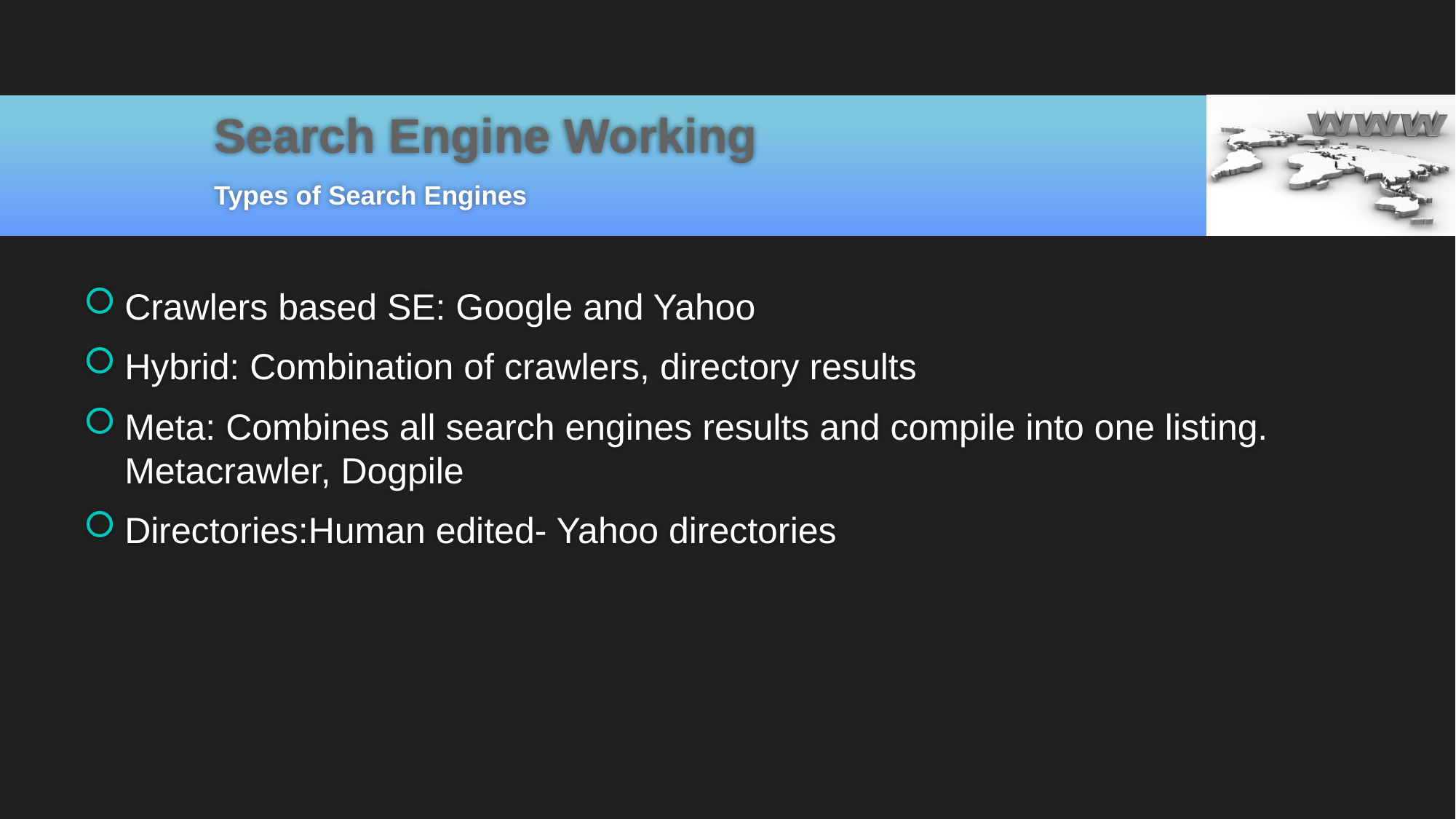

# Search Engine Working
Types of Search Engines
Crawlers based SE: Google and Yahoo
Hybrid: Combination of crawlers, directory results
Meta: Combines all search engines results and compile into one listing. Metacrawler, Dogpile
Directories:Human edited- Yahoo directories